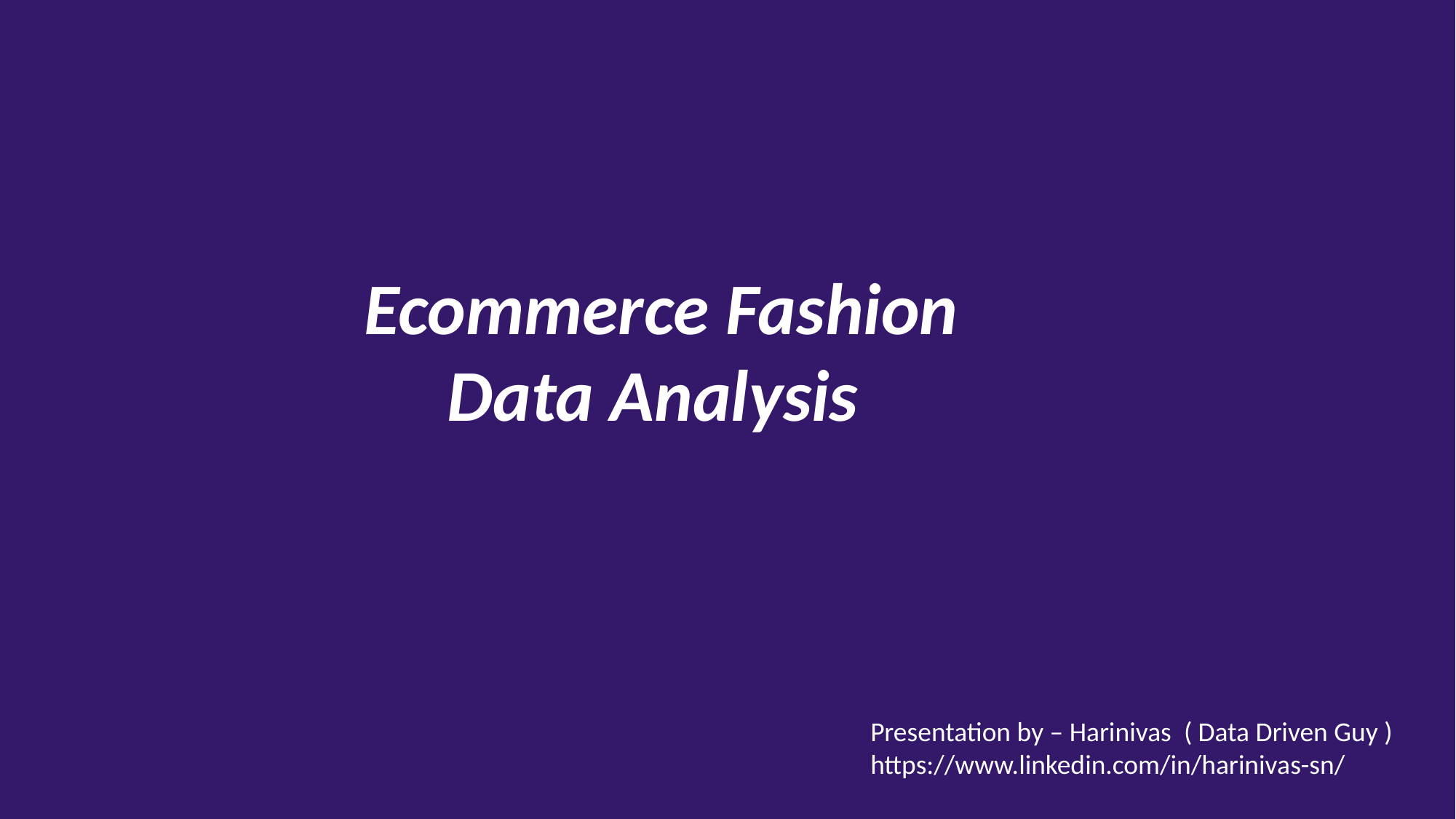

Ecommerce Fashion Data Analysis
Presentation by – Harinivas  ( Data Driven Guy )
https://www.linkedin.com/in/harinivas-sn/